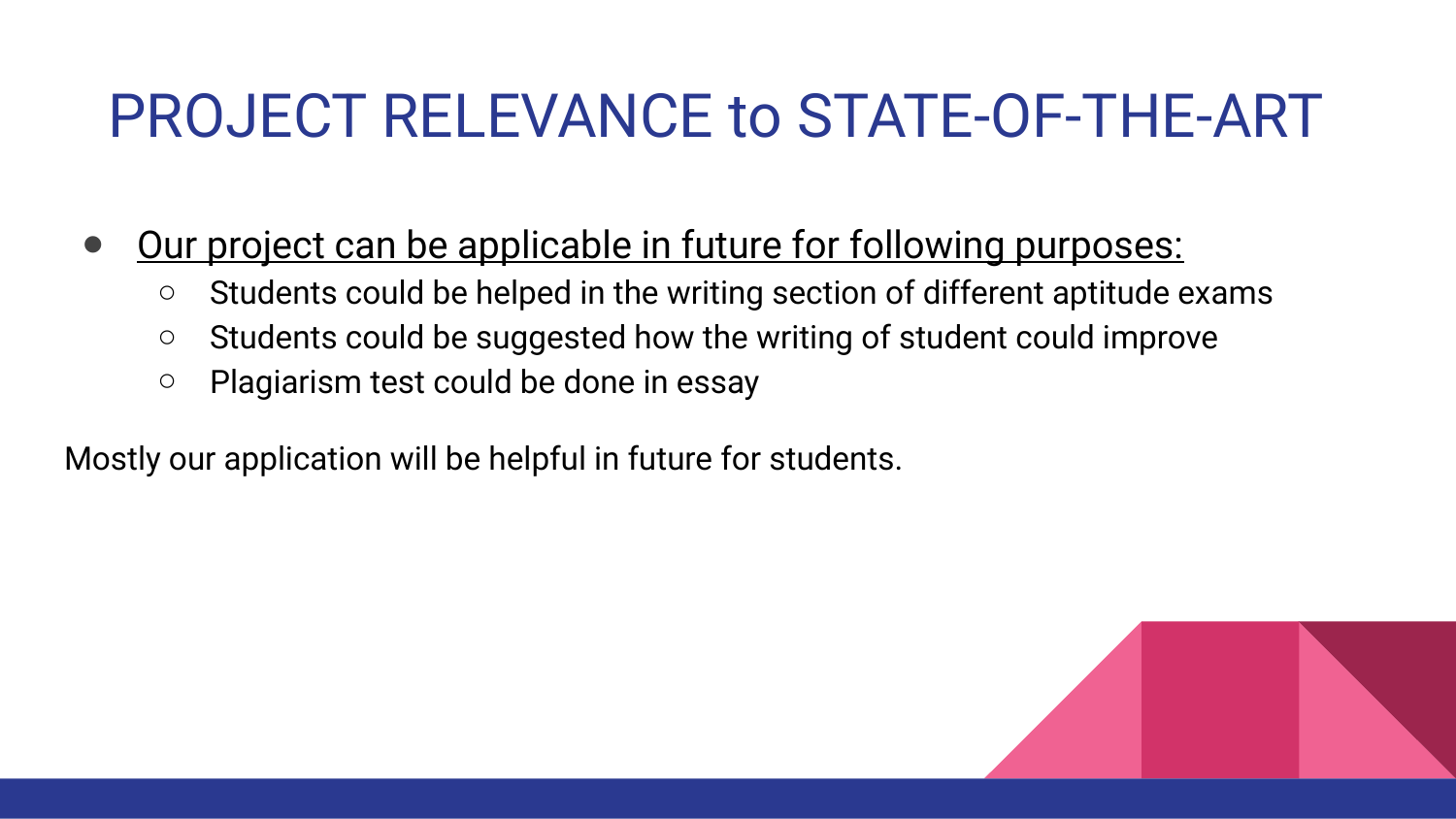

# PROJECT RELEVANCE to STATE-OF-THE-ART
Our project can be applicable in future for following purposes:
Students could be helped in the writing section of different aptitude exams
Students could be suggested how the writing of student could improve
Plagiarism test could be done in essay
Mostly our application will be helpful in future for students.